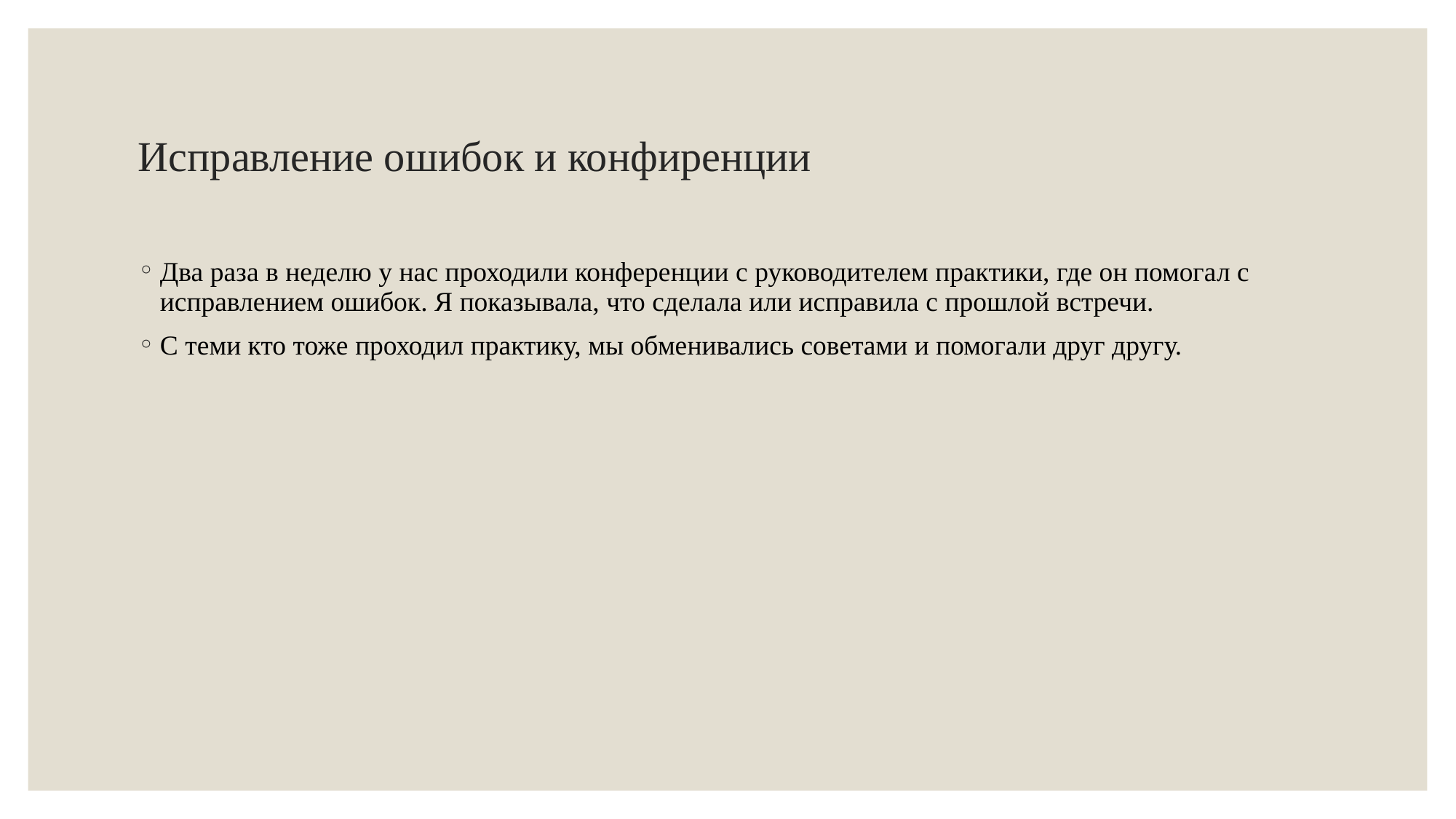

# Исправление ошибок и конфиренции
Два раза в неделю у нас проходили конференции с руководителем практики, где он помогал с исправлением ошибок. Я показывала, что сделала или исправила с прошлой встречи.
С теми кто тоже проходил практику, мы обменивались советами и помогали друг другу.